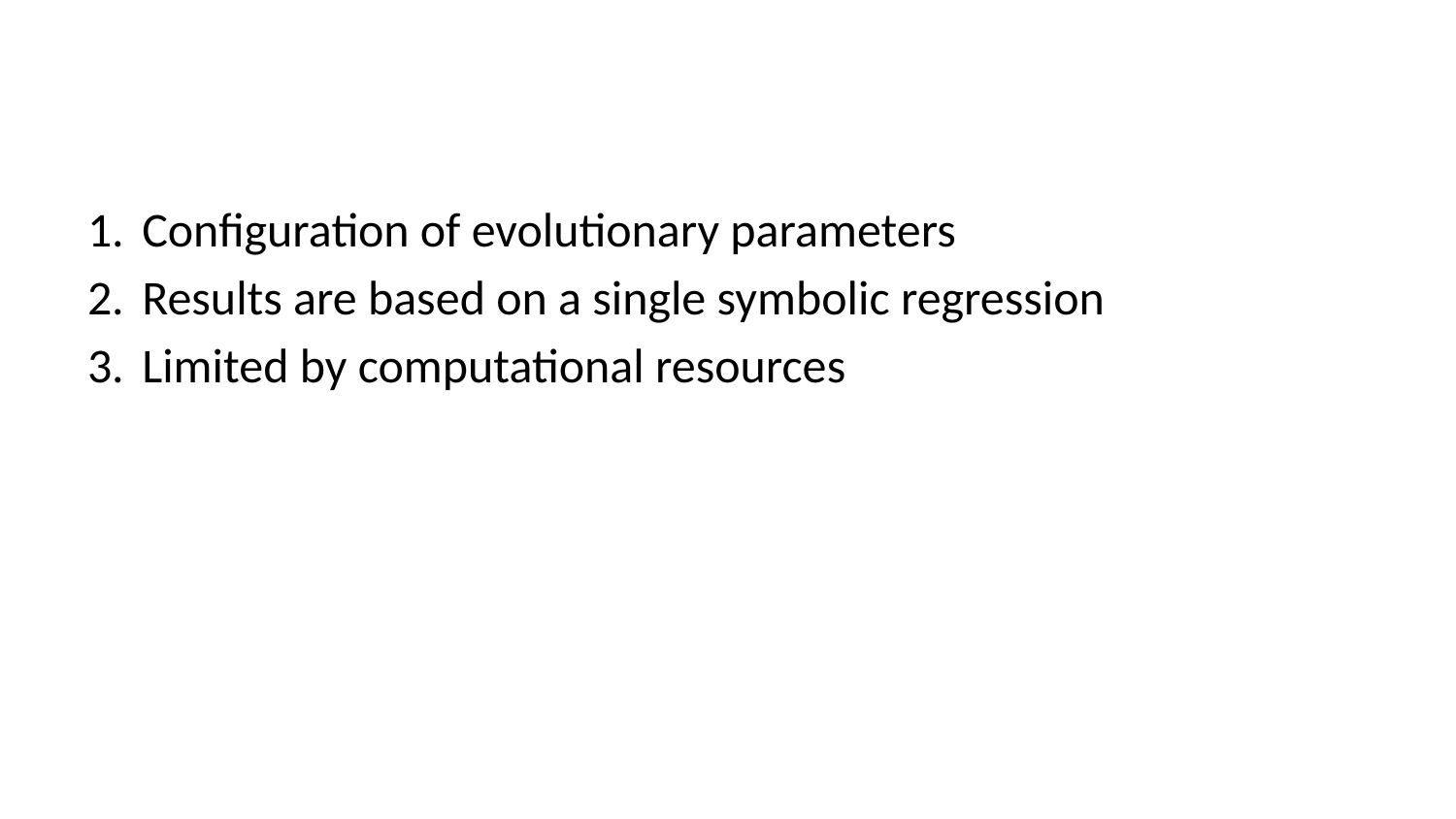

Configuration of evolutionary parameters
Results are based on a single symbolic regression
Limited by computational resources